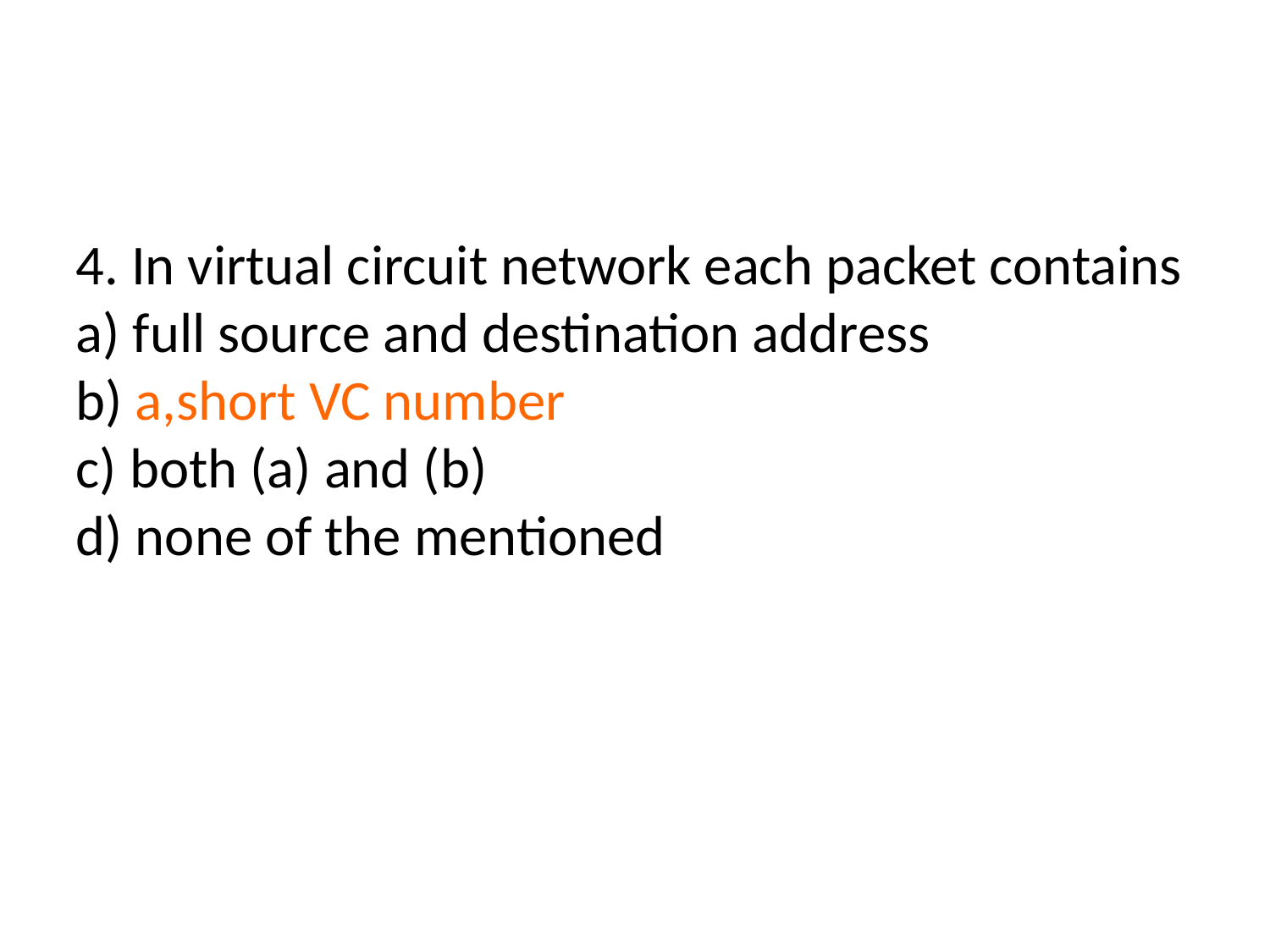

4. In virtual circuit network each packet contains
a) full source and destination address
b) a,short VC number
c) both (a) and (b)
d) none of the mentioned